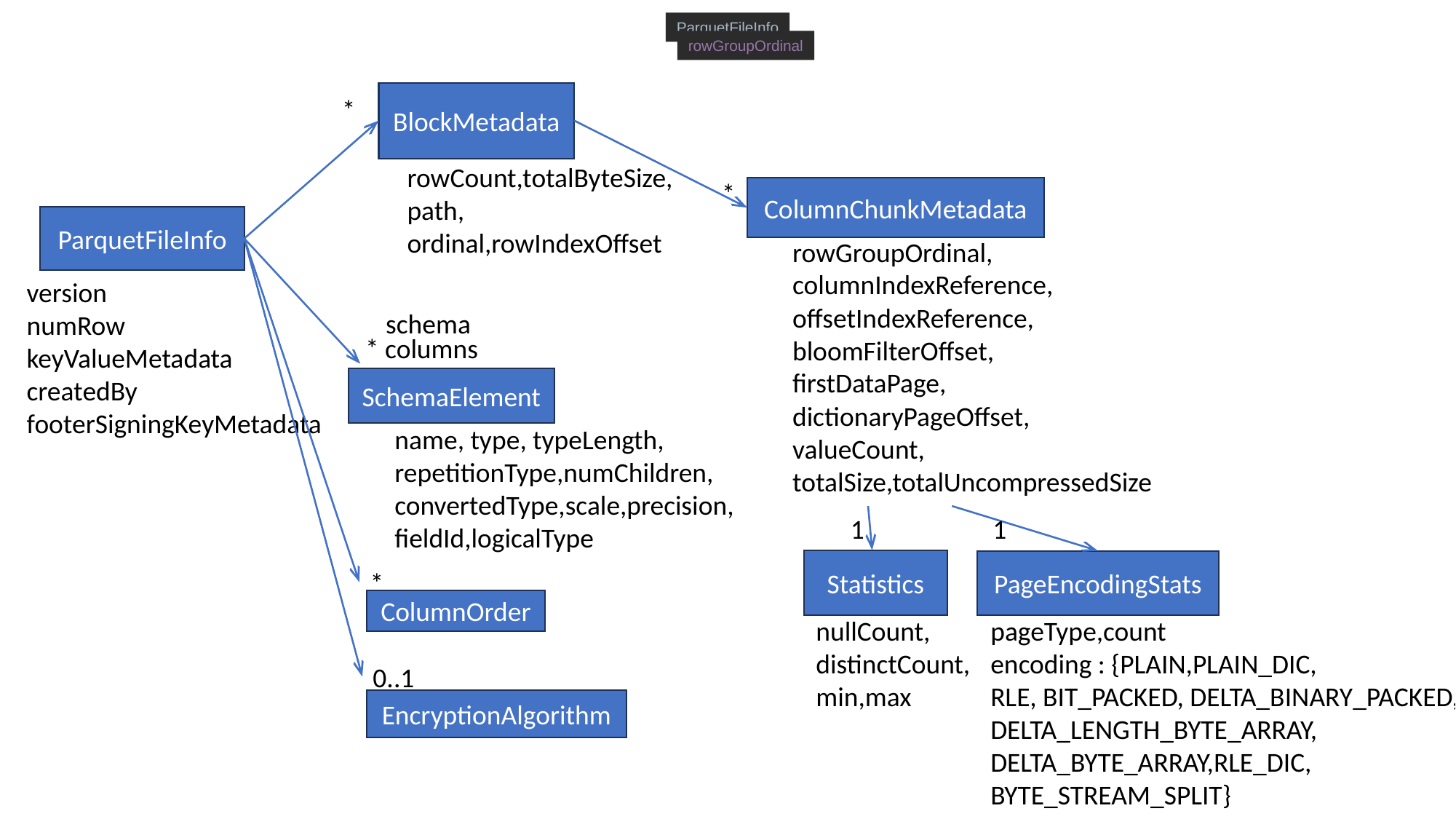

ParquetFileInfo
rowGroupOrdinal
BlockMetadata
*
rowCount,totalByteSize,
path,
ordinal,rowIndexOffset
*
ColumnChunkMetadata
ParquetFileInfo
rowGroupOrdinal,
columnIndexReference,
offsetIndexReference,
bloomFilterOffset,
firstDataPage,
dictionaryPageOffset,
valueCount,
totalSize,totalUncompressedSize

version
numRow
keyValueMetadata
createdBy
footerSigningKeyMetadata
schema
* columns
SchemaElement
name, type, typeLength,
repetitionType,numChildren,
convertedType,scale,precision,
fieldId,logicalType
1
1
Statistics
PageEncodingStats
*
ColumnOrder
nullCount,
distinctCount,
min,max
pageType,count
encoding : {PLAIN,PLAIN_DIC,
RLE, BIT_PACKED, DELTA_BINARY_PACKED,
DELTA_LENGTH_BYTE_ARRAY,
DELTA_BYTE_ARRAY,RLE_DIC,
BYTE_STREAM_SPLIT}
0..1
EncryptionAlgorithm